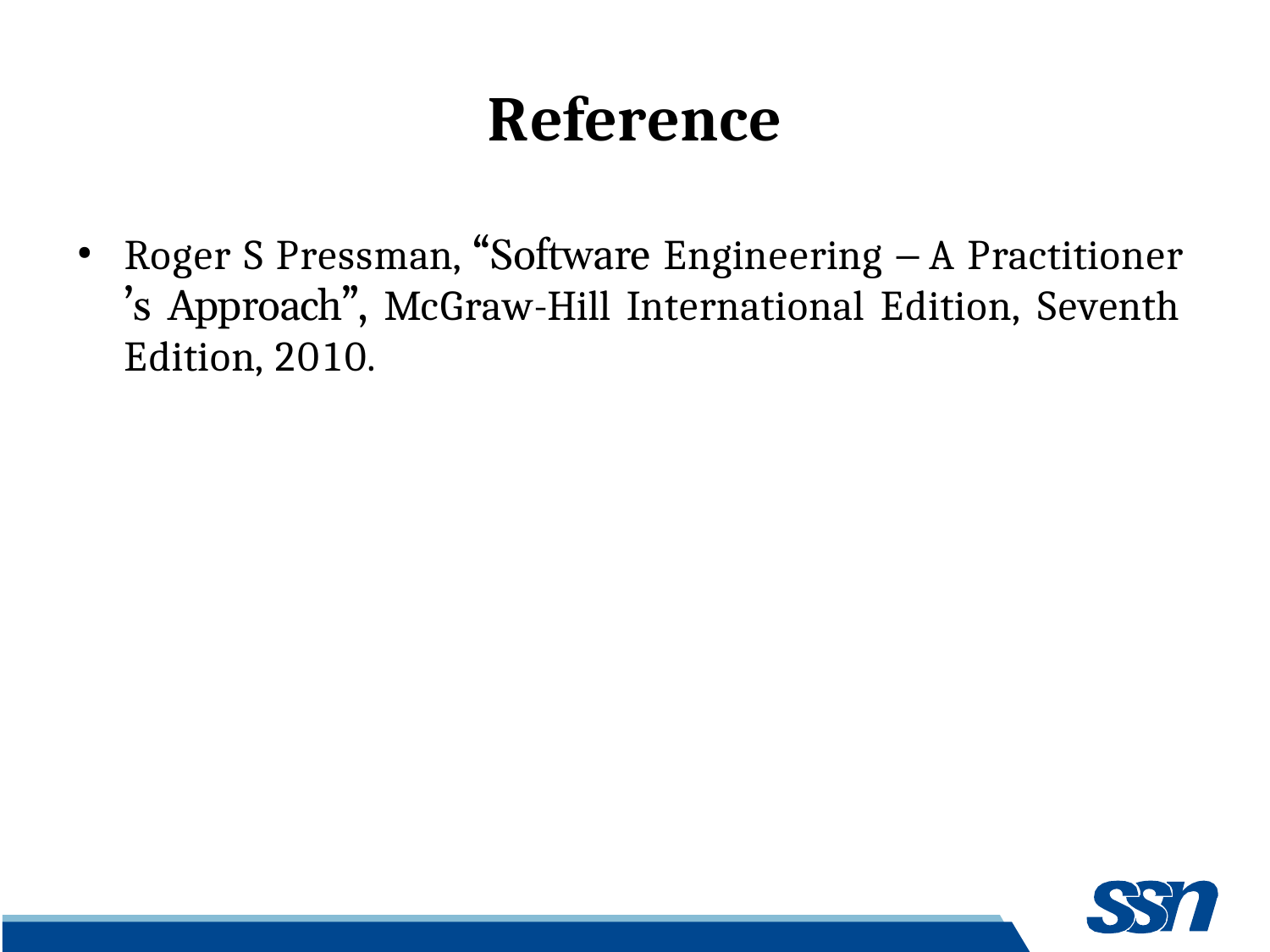

# Reference
Roger S Pressman, “Software Engineering – A Practitioner  ’s Approach”, McGraw-Hill International Edition, Seventh  Edition, 2010.